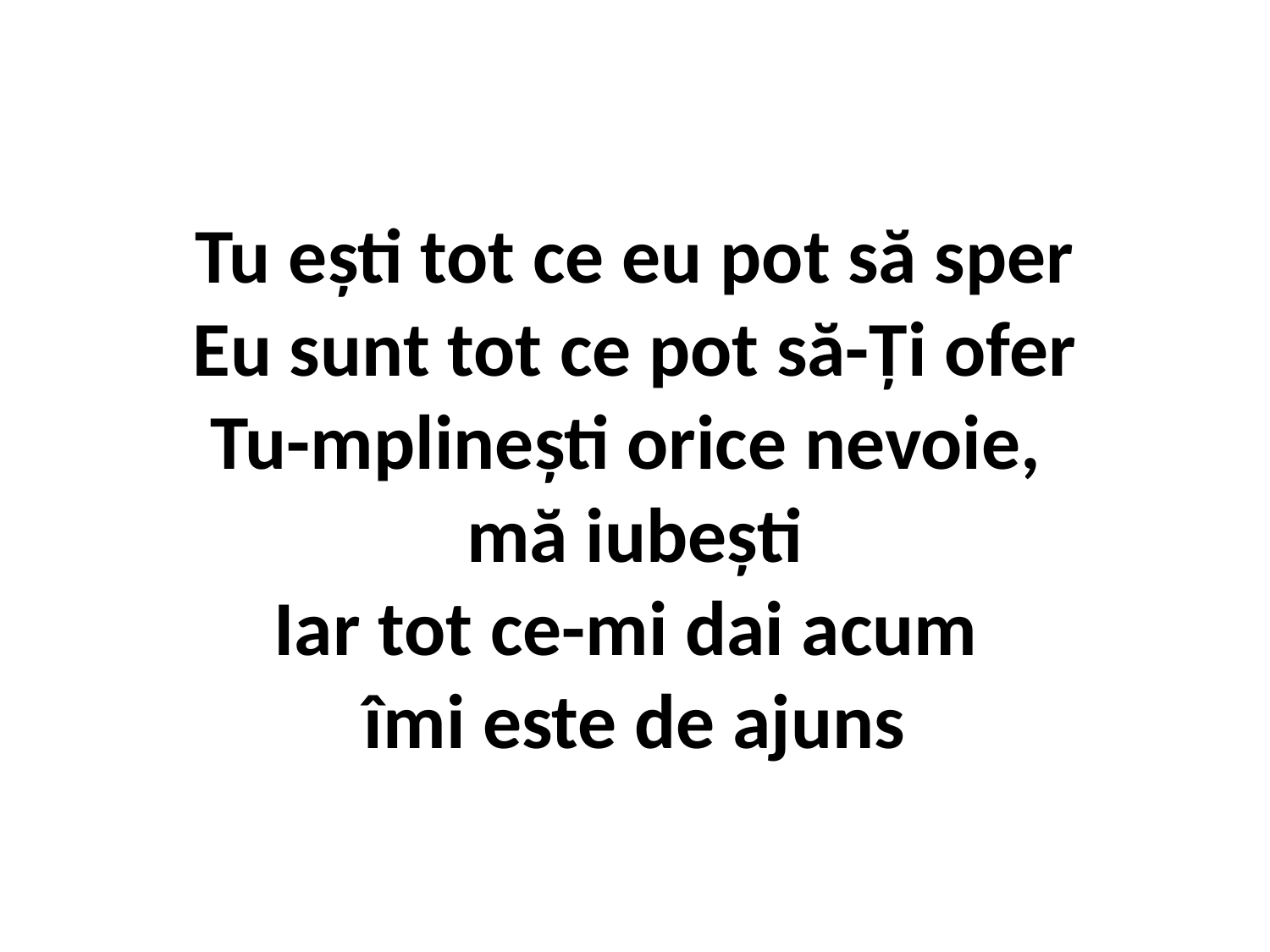

# Tu eşti tot ce eu pot să sper Eu sunt tot ce pot să-Ţi ofer Tu-mplineşti orice nevoie, mă iubeşti Iar tot ce-mi dai acum îmi este de ajuns